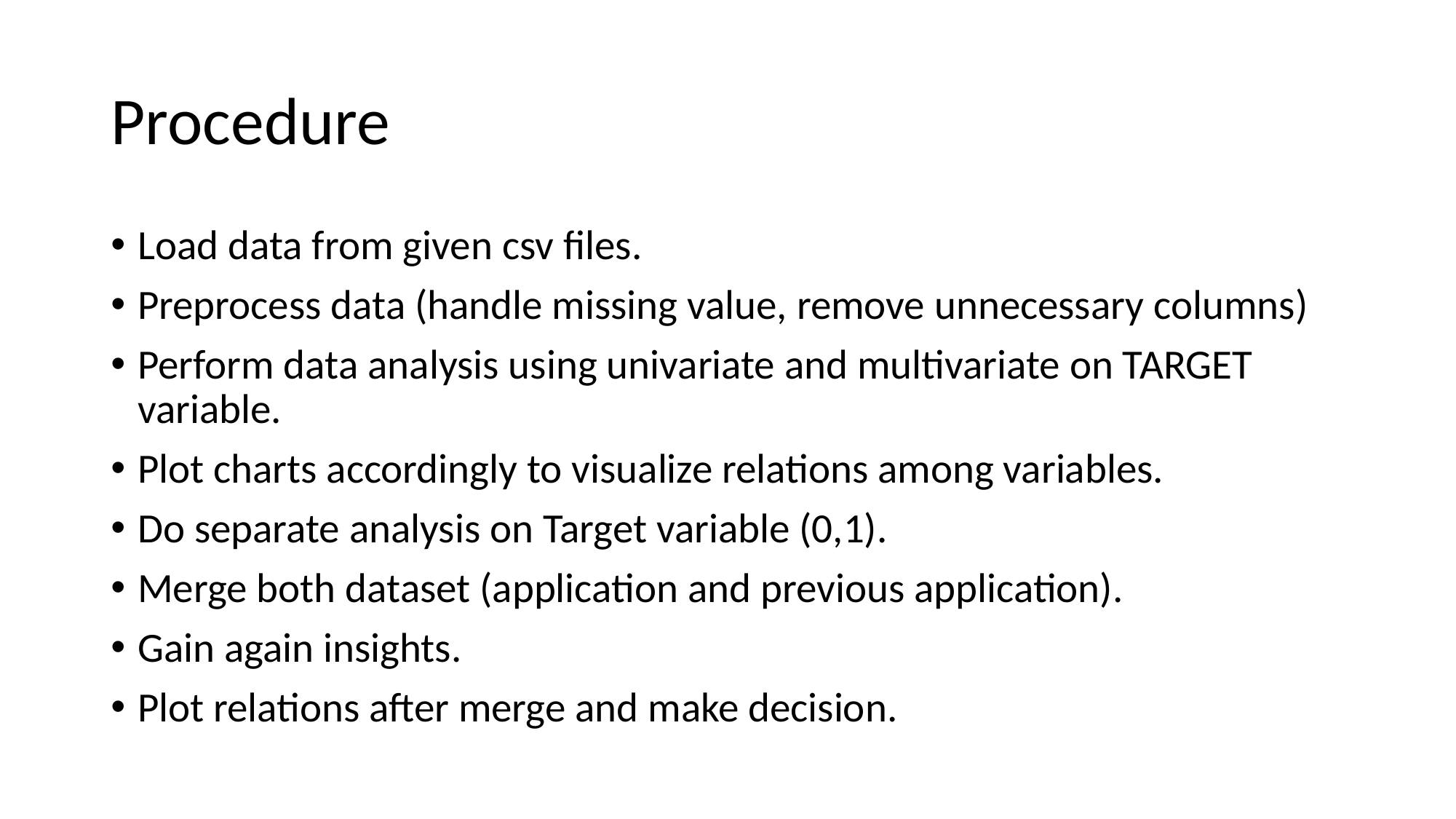

# Procedure
Load data from given csv files.
Preprocess data (handle missing value, remove unnecessary columns)
Perform data analysis using univariate and multivariate on TARGET variable.
Plot charts accordingly to visualize relations among variables.
Do separate analysis on Target variable (0,1).
Merge both dataset (application and previous application).
Gain again insights.
Plot relations after merge and make decision.